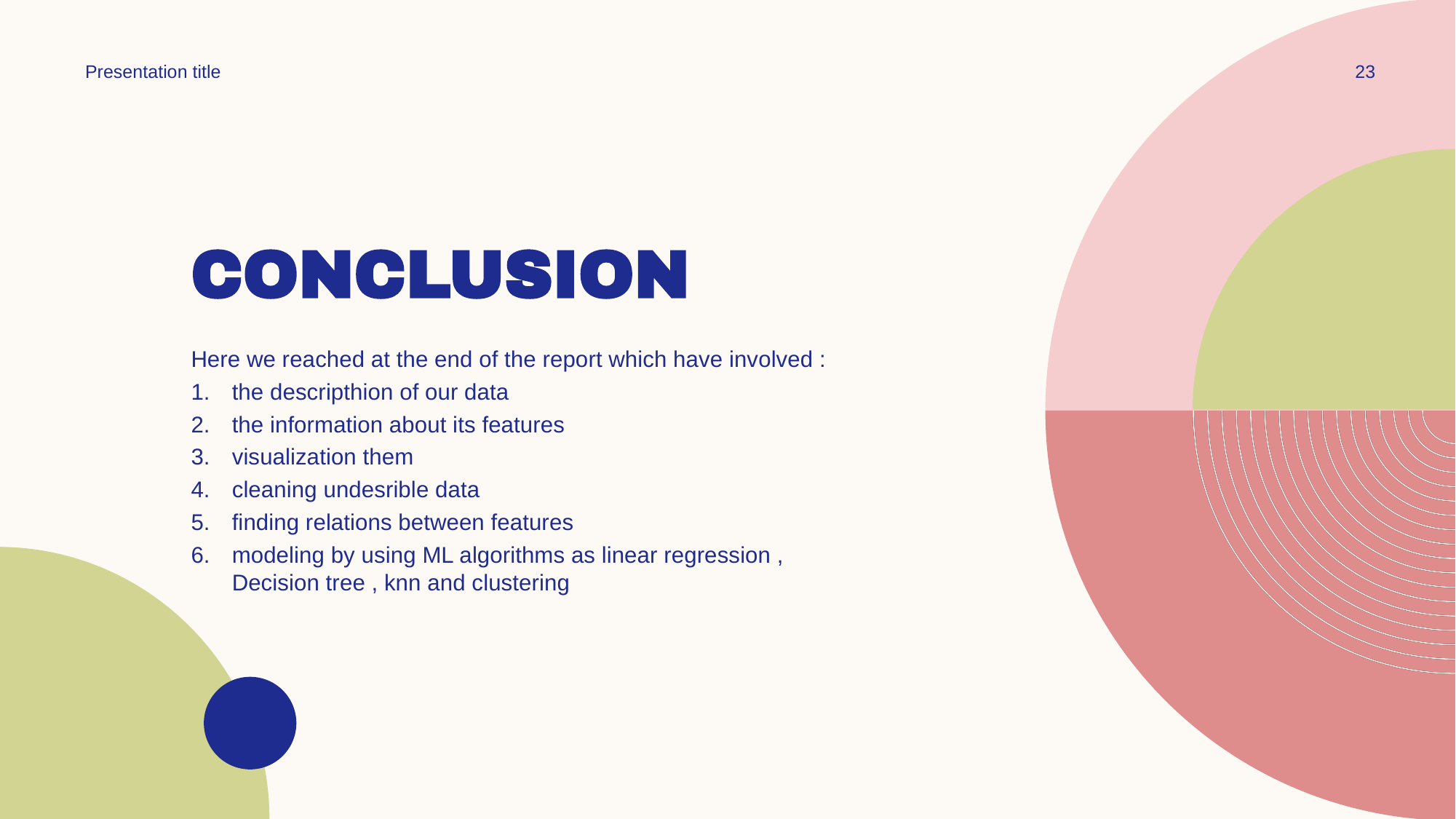

Presentation title
23
# Conclusion
Here we reached at the end of the report which have involved :
the descripthion of our data
the information about its features
visualization them
cleaning undesrible data
finding relations between features
modeling by using ML algorithms as linear regression , Decision tree , knn and clustering